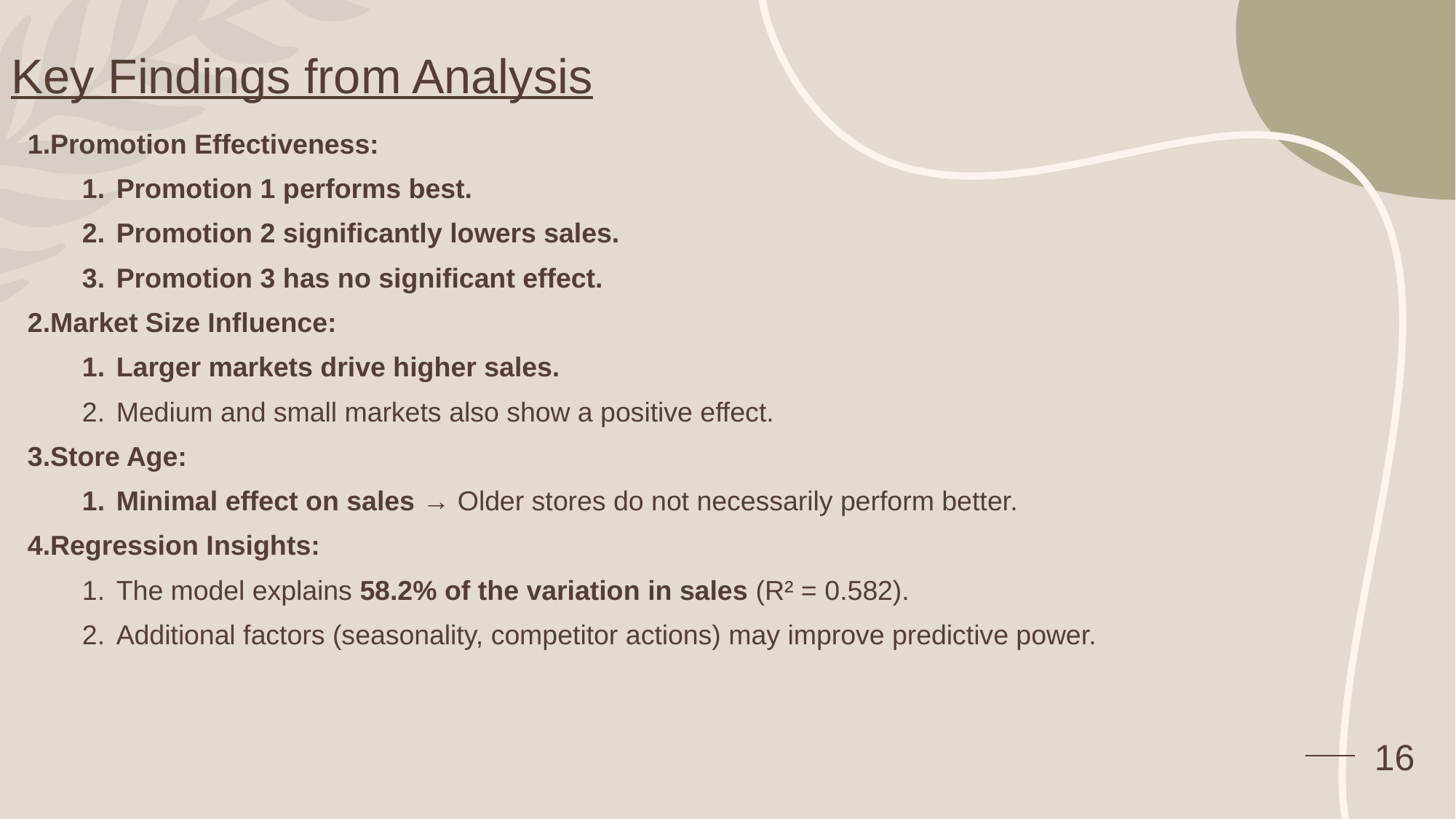

# Key Findings from Analysis
Promotion Effectiveness:
Promotion 1 performs best.
Promotion 2 significantly lowers sales.
Promotion 3 has no significant effect.
Market Size Influence:
Larger markets drive higher sales.
Medium and small markets also show a positive effect.
Store Age:
Minimal effect on sales → Older stores do not necessarily perform better.
Regression Insights:
The model explains 58.2% of the variation in sales (R² = 0.582).
Additional factors (seasonality, competitor actions) may improve predictive power.
16